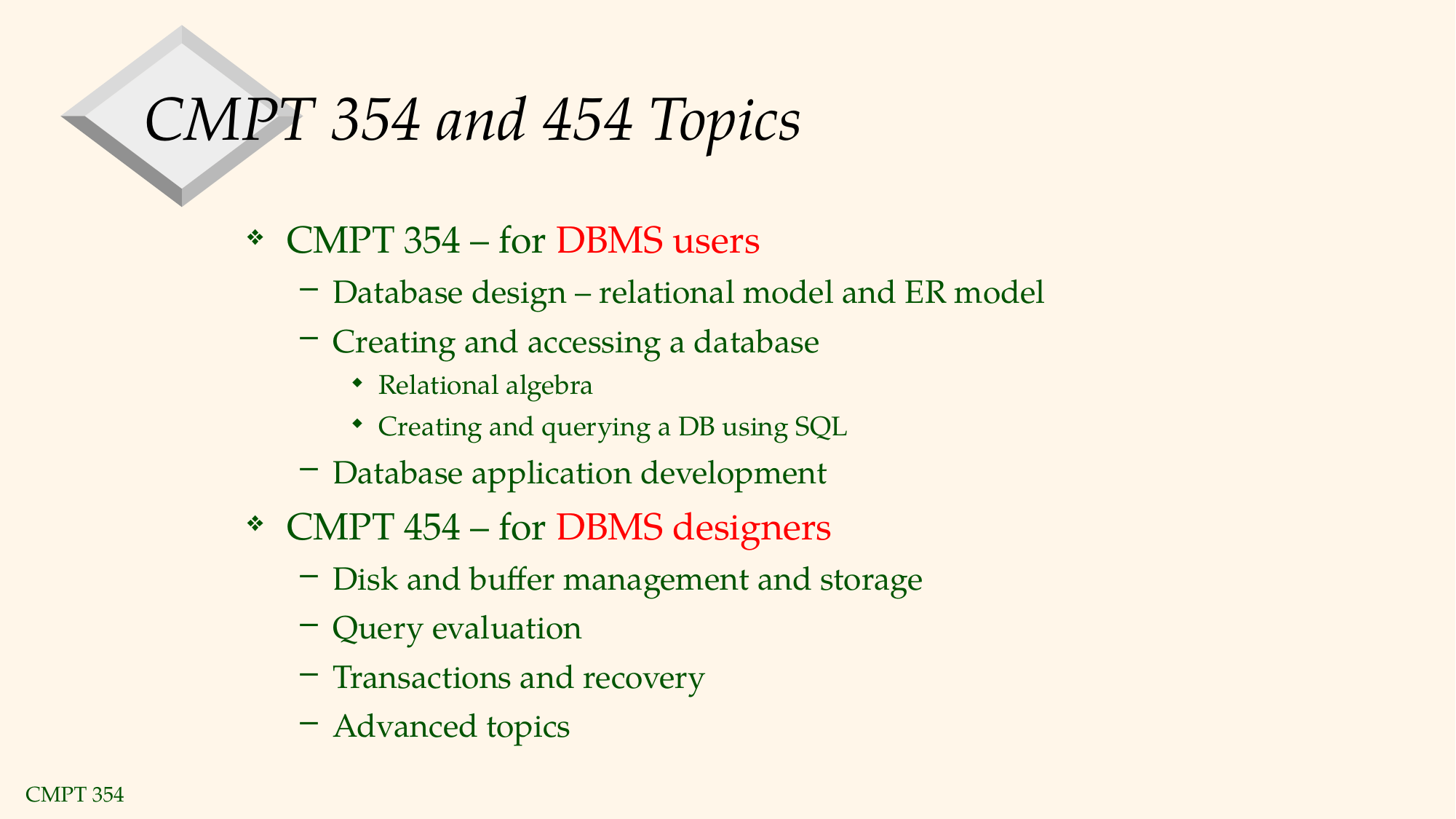

# CMPT 354 and 454 Topics
CMPT 354 – for DBMS users
Database design – relational model and ER model
Creating and accessing a database
Relational algebra
Creating and querying a DB using SQL
Database application development
CMPT 454 – for DBMS designers
Disk and buffer management and storage
Query evaluation
Transactions and recovery
Advanced topics